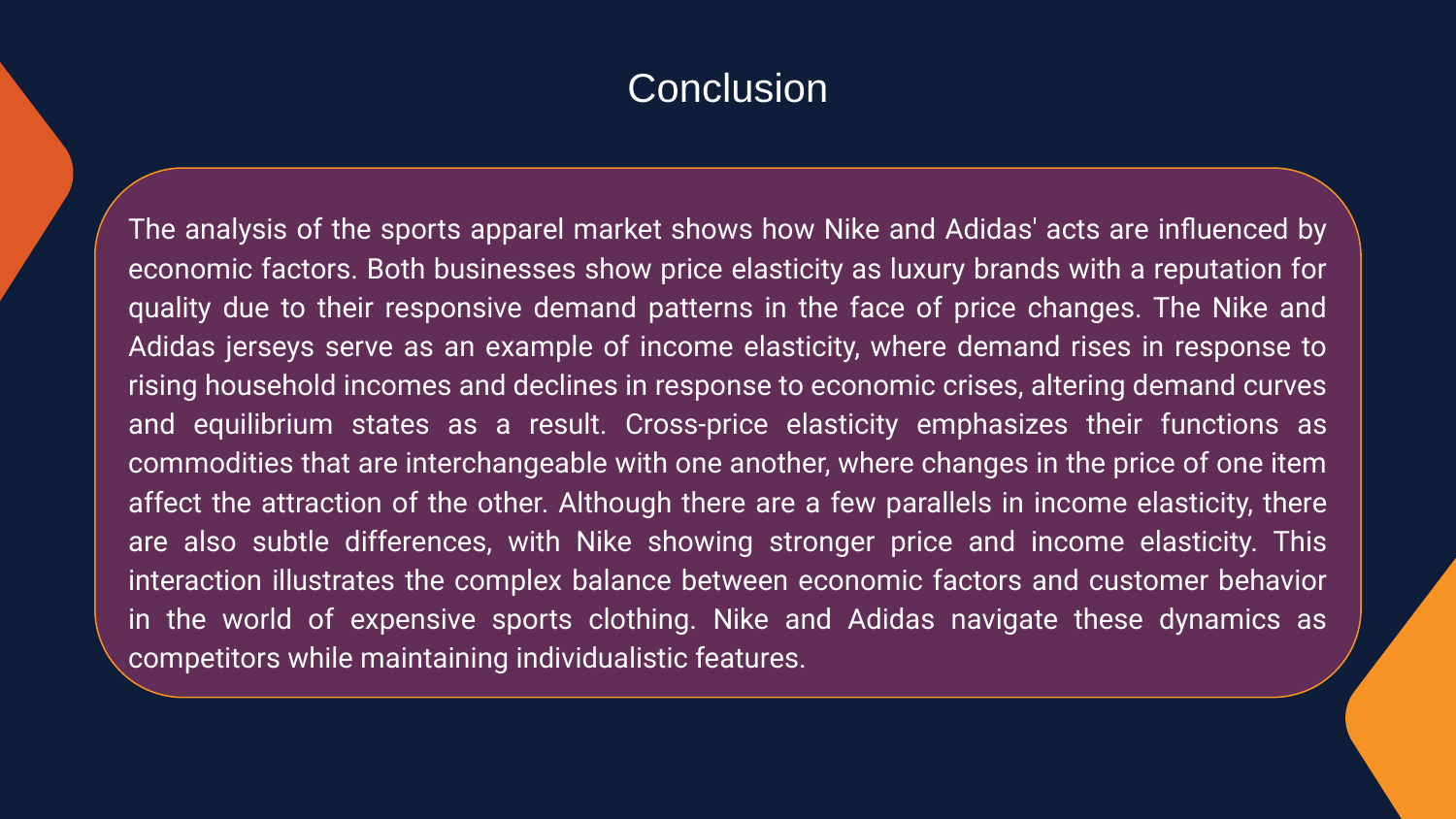

# Conclusion

The analysis of the sports apparel market shows how Nike and Adidas' acts are influenced by economic factors. Both businesses show price elasticity as luxury brands with a reputation for quality due to their responsive demand patterns in the face of price changes. The Nike and Adidas jerseys serve as an example of income elasticity, where demand rises in response to rising household incomes and declines in response to economic crises, altering demand curves and equilibrium states as a result. Cross-price elasticity emphasizes their functions as commodities that are interchangeable with one another, where changes in the price of one item affect the attraction of the other. Although there are a few parallels in income elasticity, there are also subtle differences, with Nike showing stronger price and income elasticity. This interaction illustrates the complex balance between economic factors and customer behavior in the world of expensive sports clothing. Nike and Adidas navigate these dynamics as competitors while maintaining individualistic features.